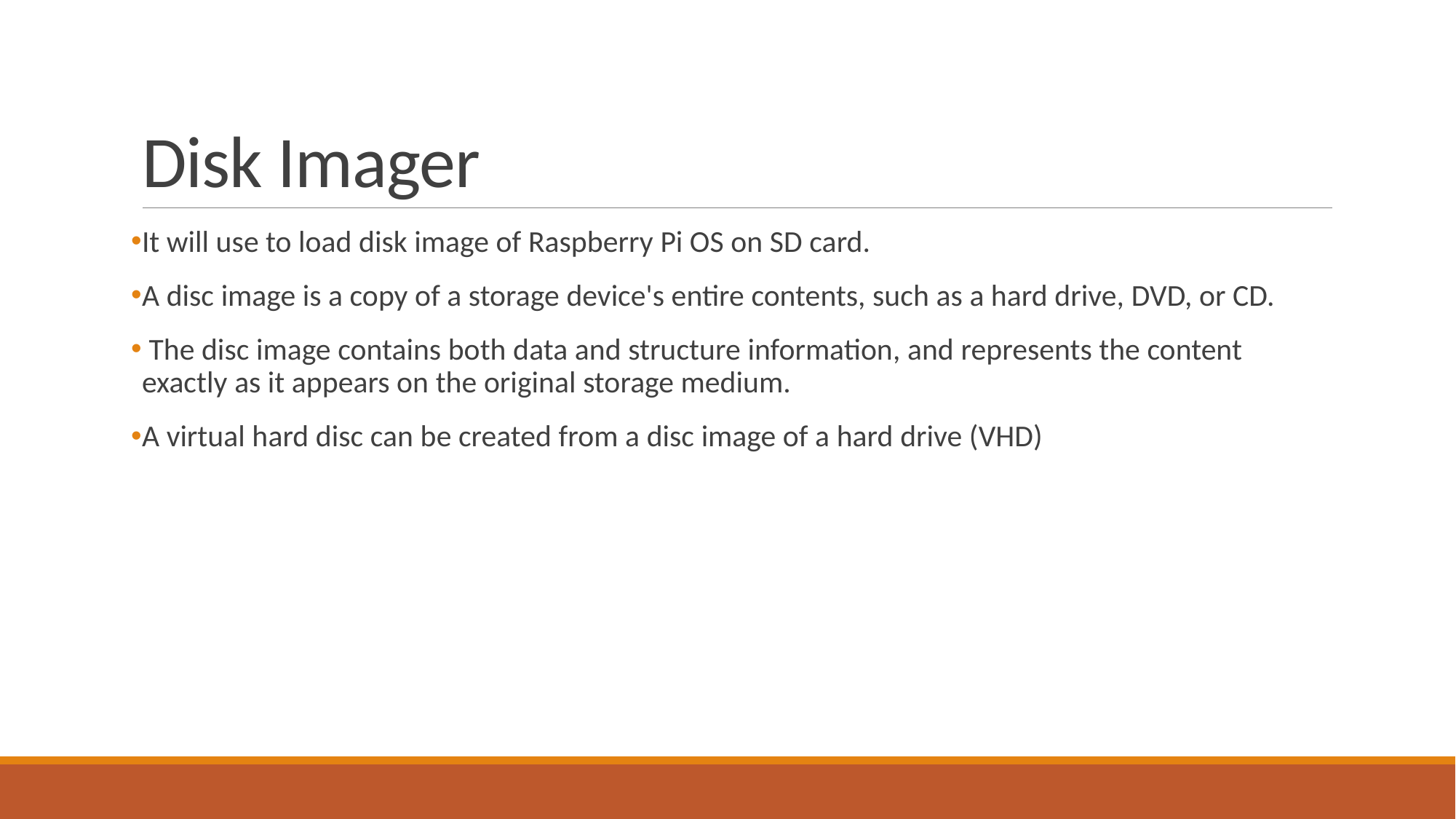

# Disk Imager
It will use to load disk image of Raspberry Pi OS on SD card.
A disc image is a copy of a storage device's entire contents, such as a hard drive, DVD, or CD.
 The disc image contains both data and structure information, and represents the content exactly as it appears on the original storage medium.
A virtual hard disc can be created from a disc image of a hard drive (VHD)